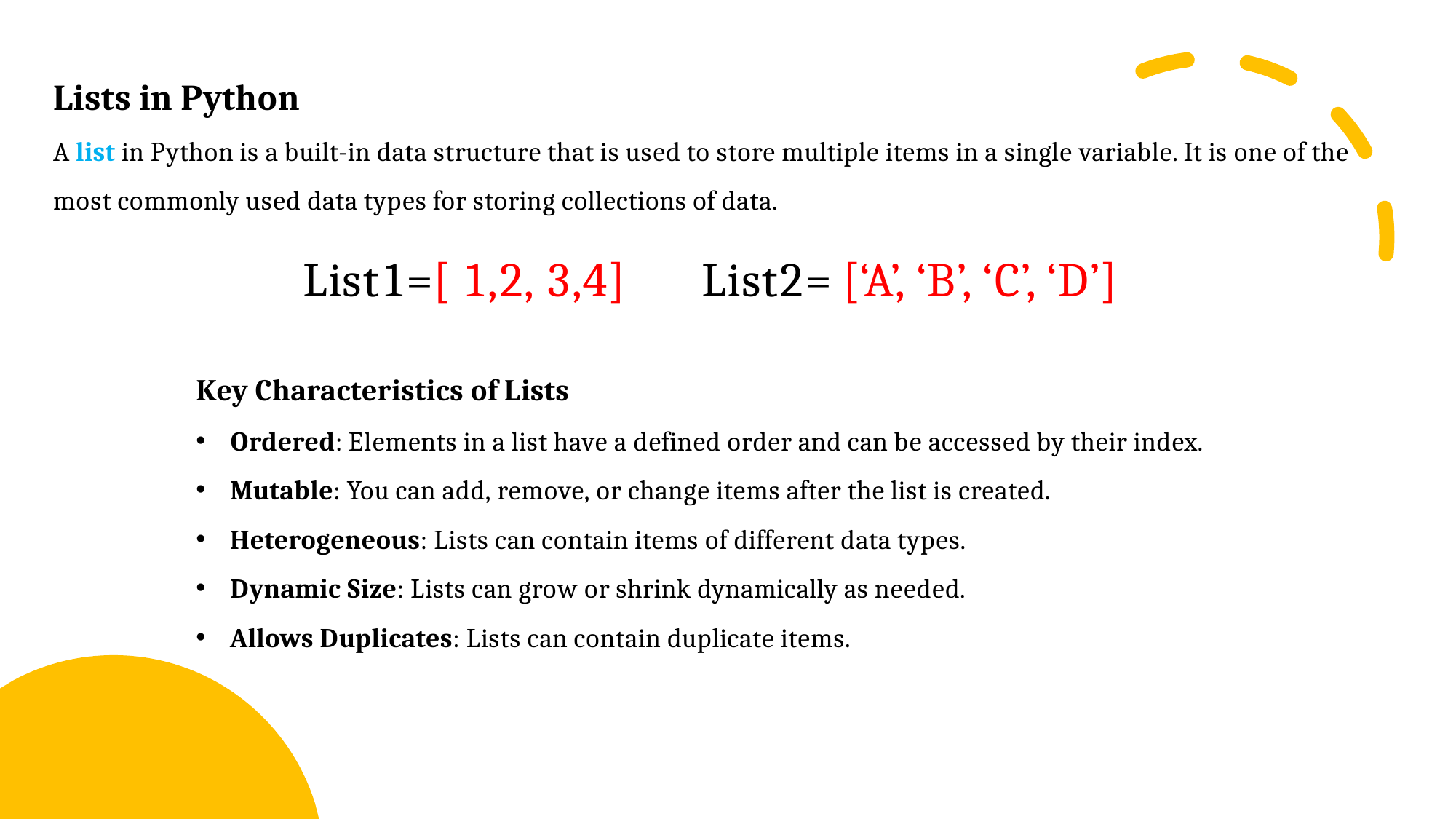

Lists in Python
A list in Python is a built-in data structure that is used to store multiple items in a single variable. It is one of the most commonly used data types for storing collections of data.

List1=[ 1,2, 3,4]       List2= [‘A’, ‘B’, ‘C’, ‘D’]

Key Characteristics of Lists
Ordered: Elements in a list have a defined order and can be accessed by their index.
Mutable: You can add, remove, or change items after the list is created.
Heterogeneous: Lists can contain items of different data types.
Dynamic Size: Lists can grow or shrink dynamically as needed.
Allows Duplicates: Lists can contain duplicate items.